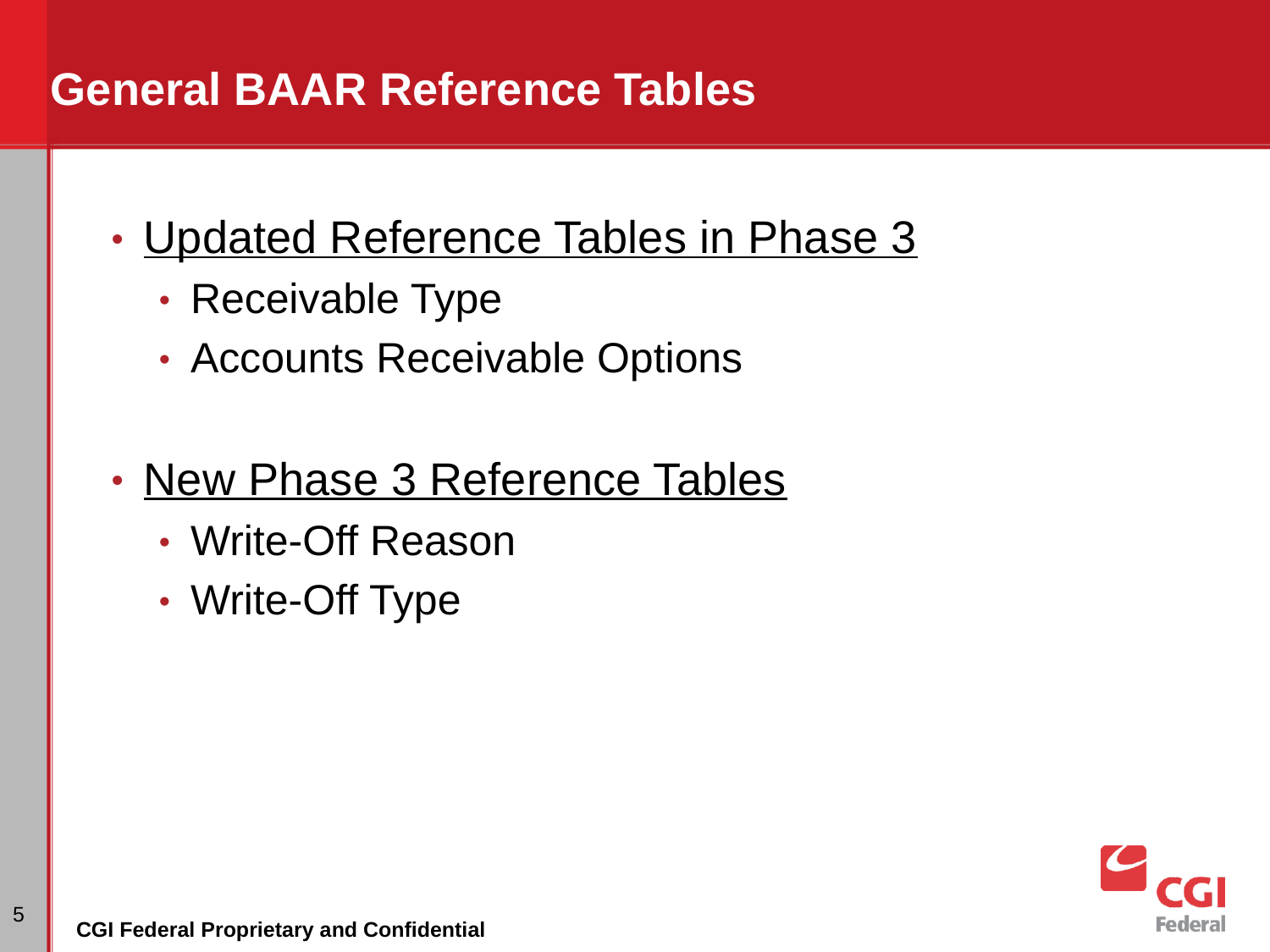

# General BAAR Reference Tables
Updated Reference Tables in Phase 3
Receivable Type
Accounts Receivable Options

New Phase 3 Reference Tables
Write-Off Reason
Write-Off Type

5
CGI Federal Proprietary and Confidential